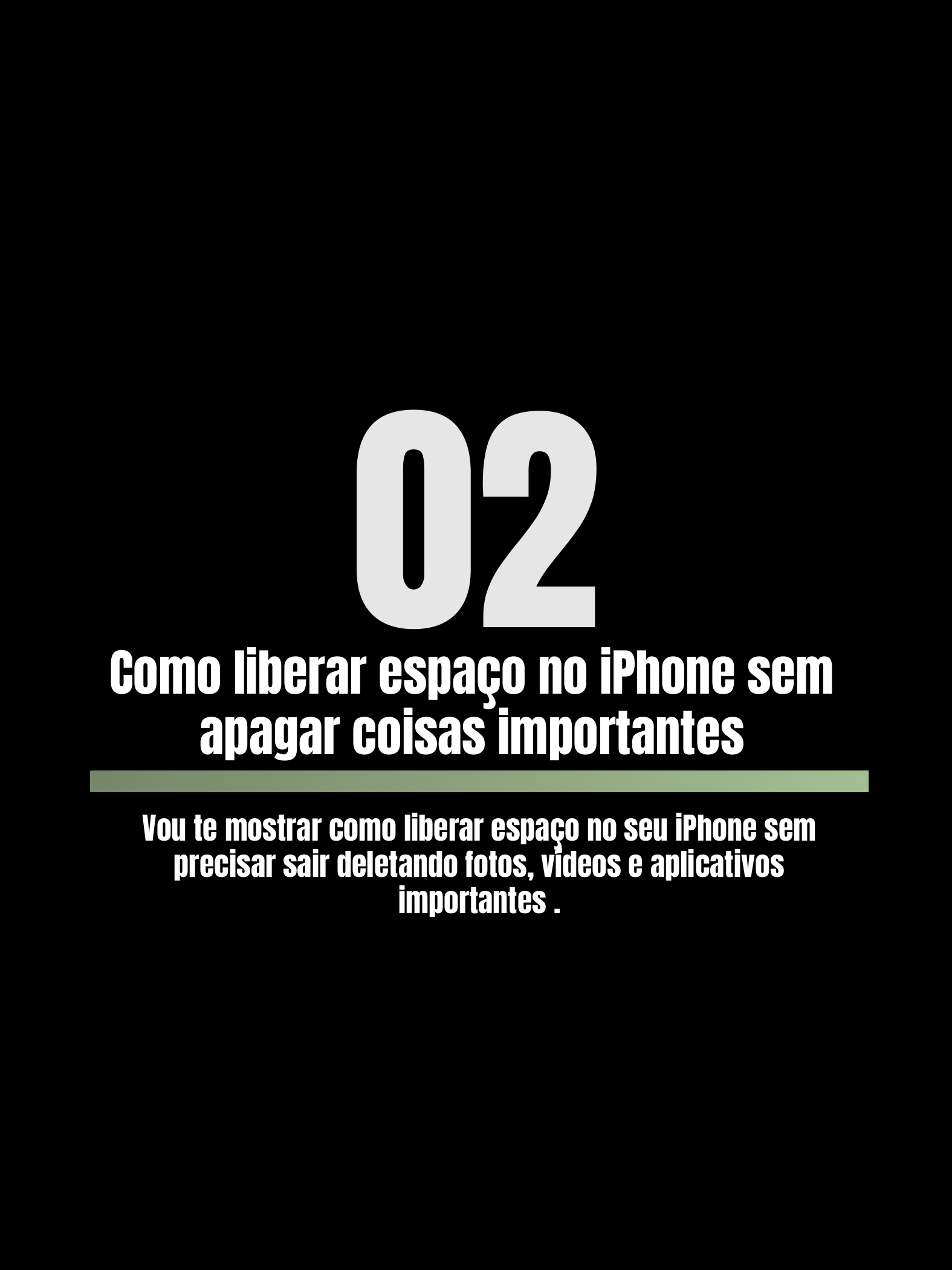

02
Como liberar espaço no iPhone sem apagar coisas importantes

Vou te mostrar como liberar espaço no seu iPhone sem precisar sair deletando fotos, vídeos e aplicativos importantes .
Seu guia prático do iPhone - Andreza do Amaral
8